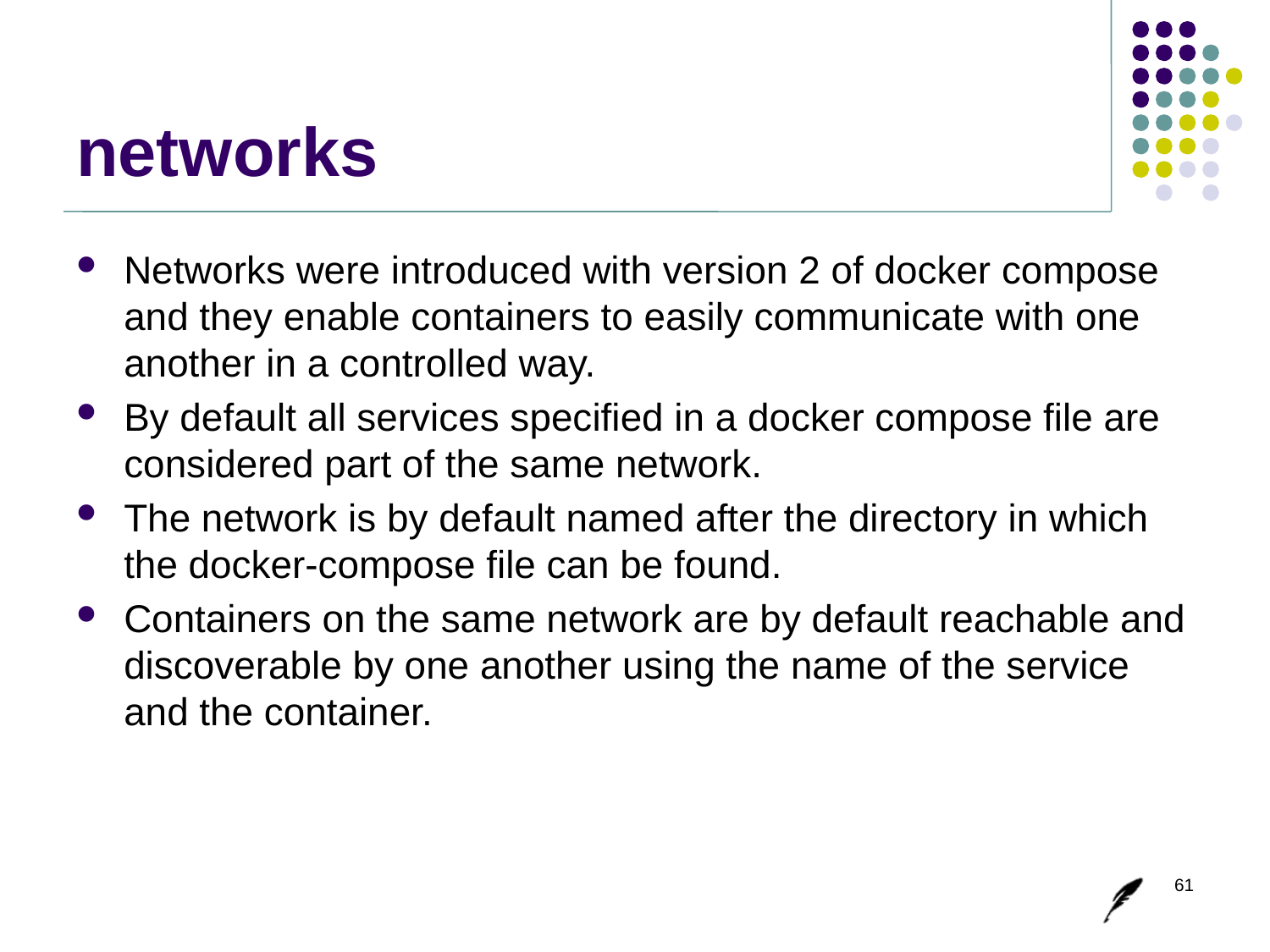

# networks
Networks were introduced with version 2 of docker compose and they enable containers to easily communicate with one another in a controlled way.
By default all services specified in a docker compose file are considered part of the same network.
The network is by default named after the directory in which the docker-compose file can be found.
Containers on the same network are by default reachable and discoverable by one another using the name of the service and the container.

61